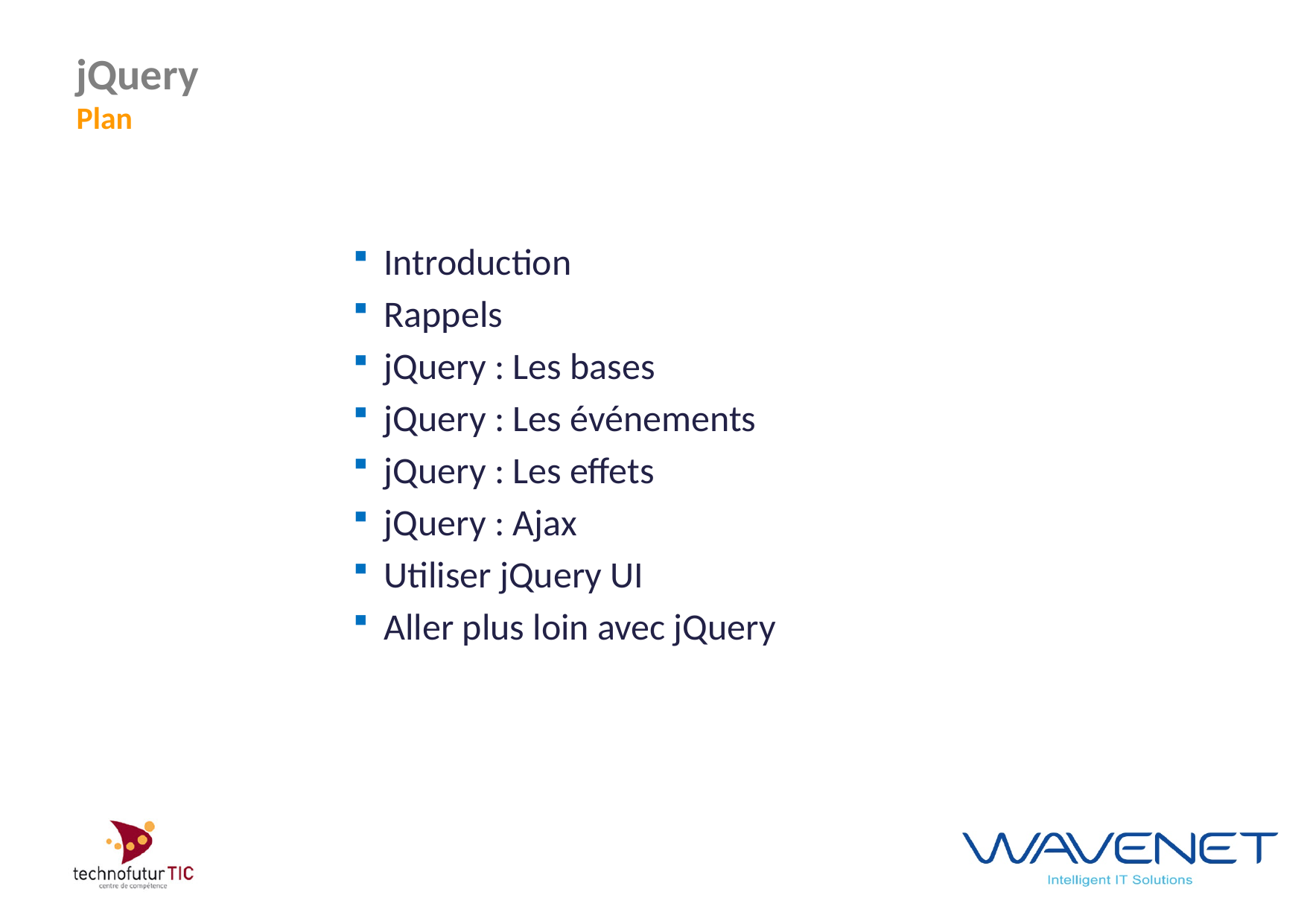

# jQuery Plan

Introduction
Rappels
jQuery : Les bases
jQuery : Les événements
jQuery : Les effets
jQuery : Ajax
Utiliser jQuery UI
Aller plus loin avec jQuery